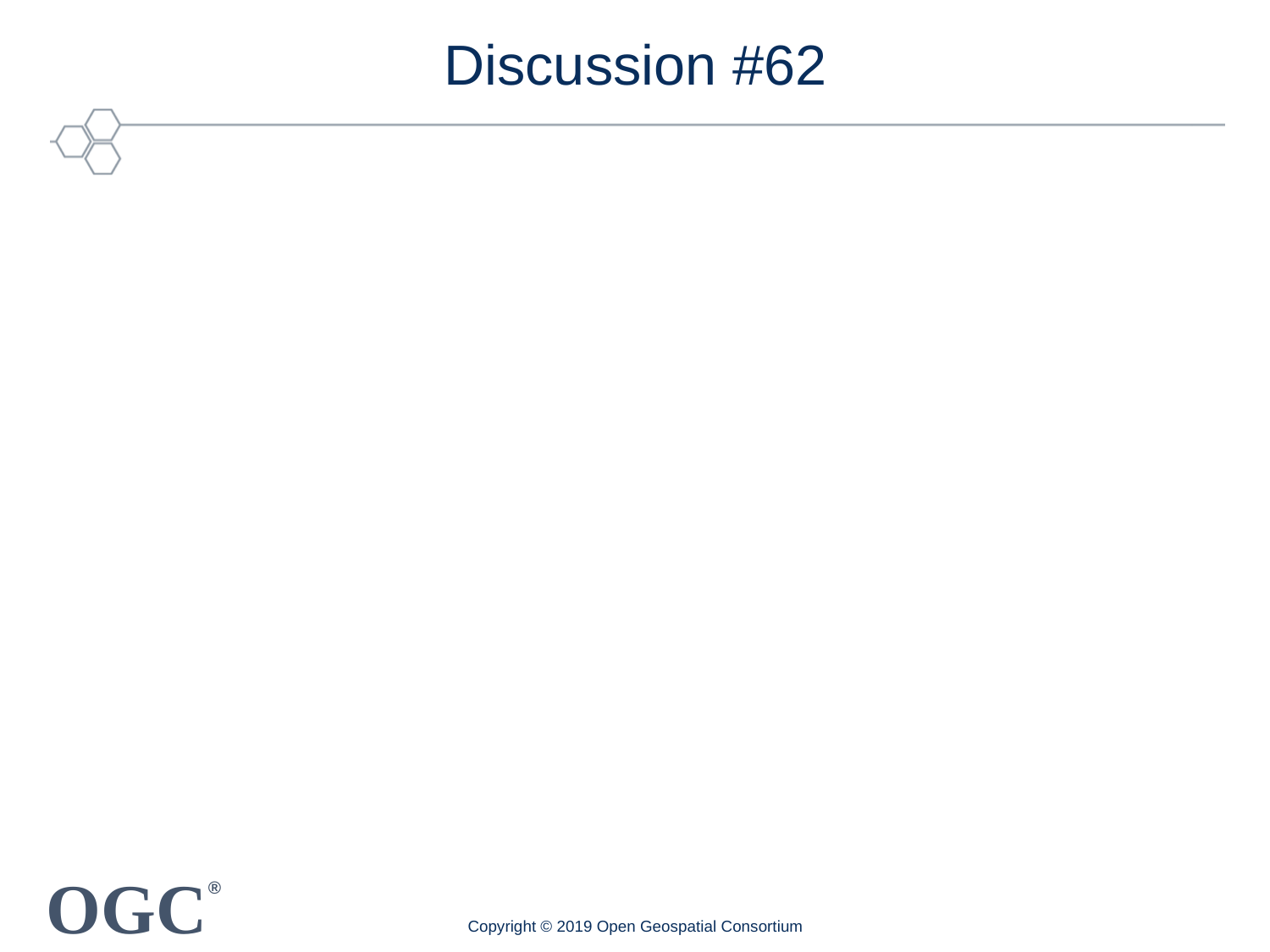

# Discussion #62

Copyright © 2019 Open Geospatial Consortium